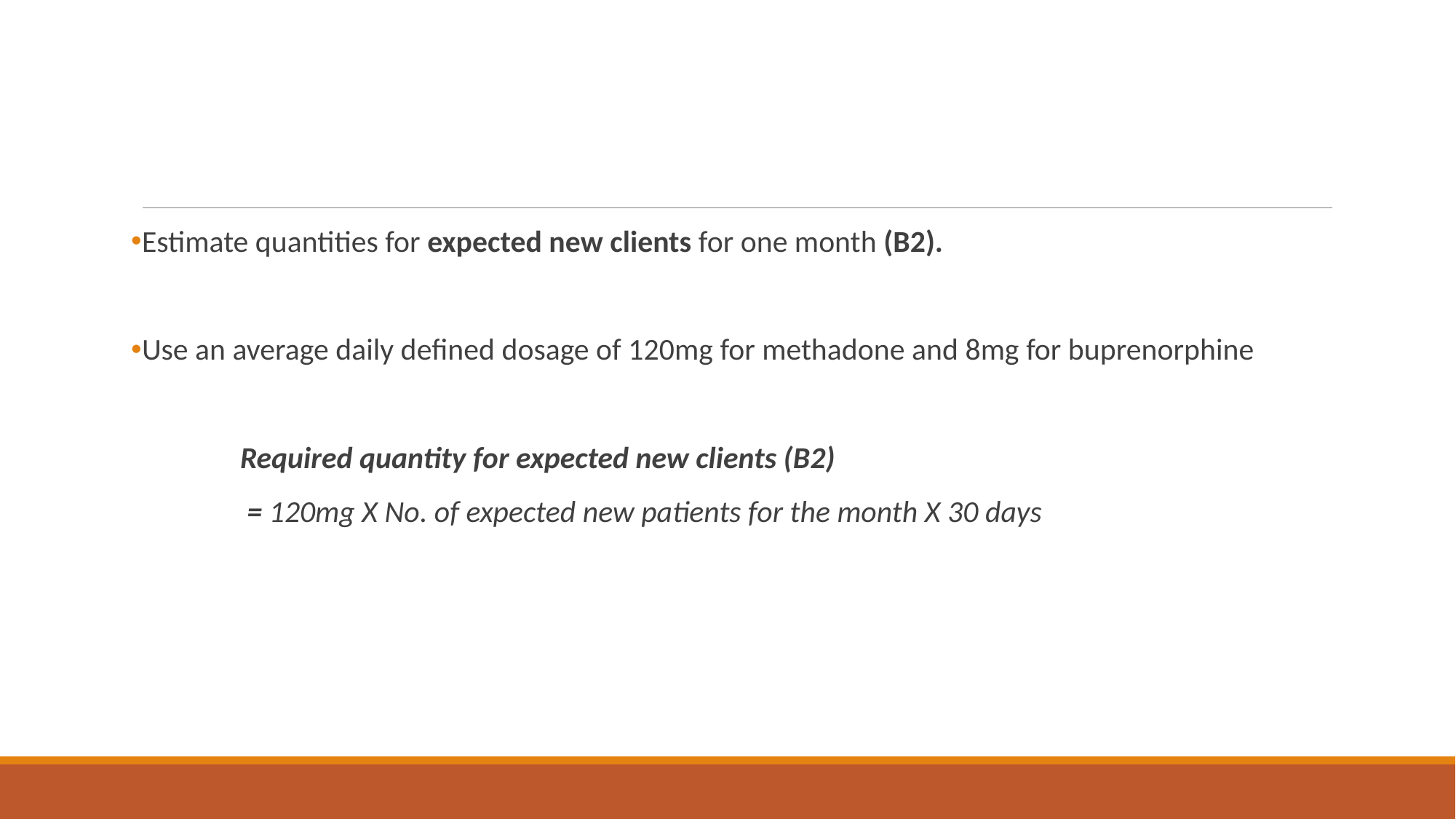

#
Estimate quantities for expected new clients for one month (B2).

Use an average daily defined dosage of 120mg for methadone and 8mg for buprenorphine

	Required quantity for expected new clients (B2)
	 = 120mg X No. of expected new patients for the month X 30 days